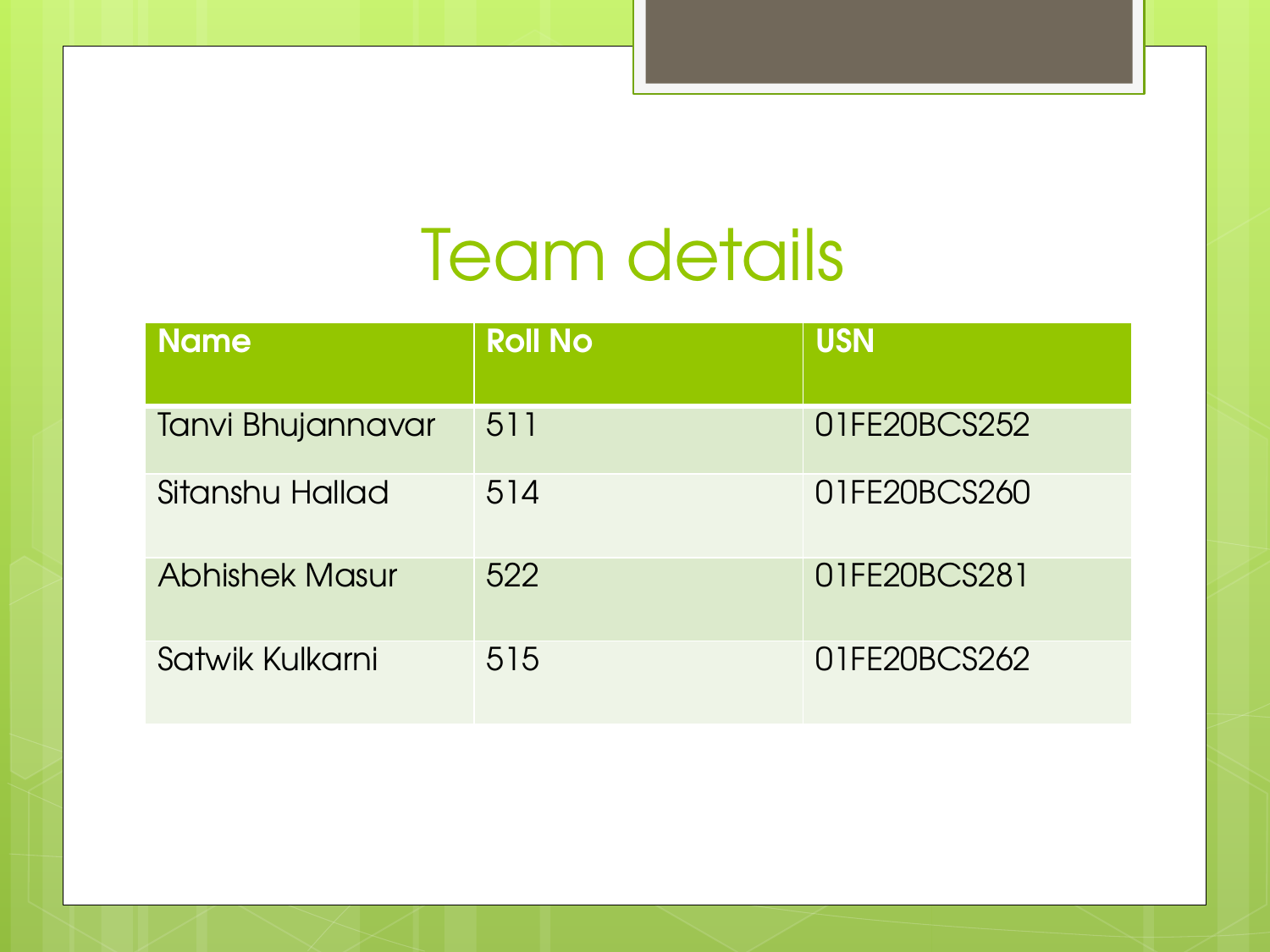

# Team details
| Name | Roll No | USN |
| --- | --- | --- |
| Tanvi Bhujannavar | 511 | 01FE20BCS252 |
| Sitanshu Hallad | 514 | 01FE20BCS260 |
| Abhishek Masur | 522 | 01FE20BCS281 |
| Satwik Kulkarni | 515 | 01FE20BCS262 |